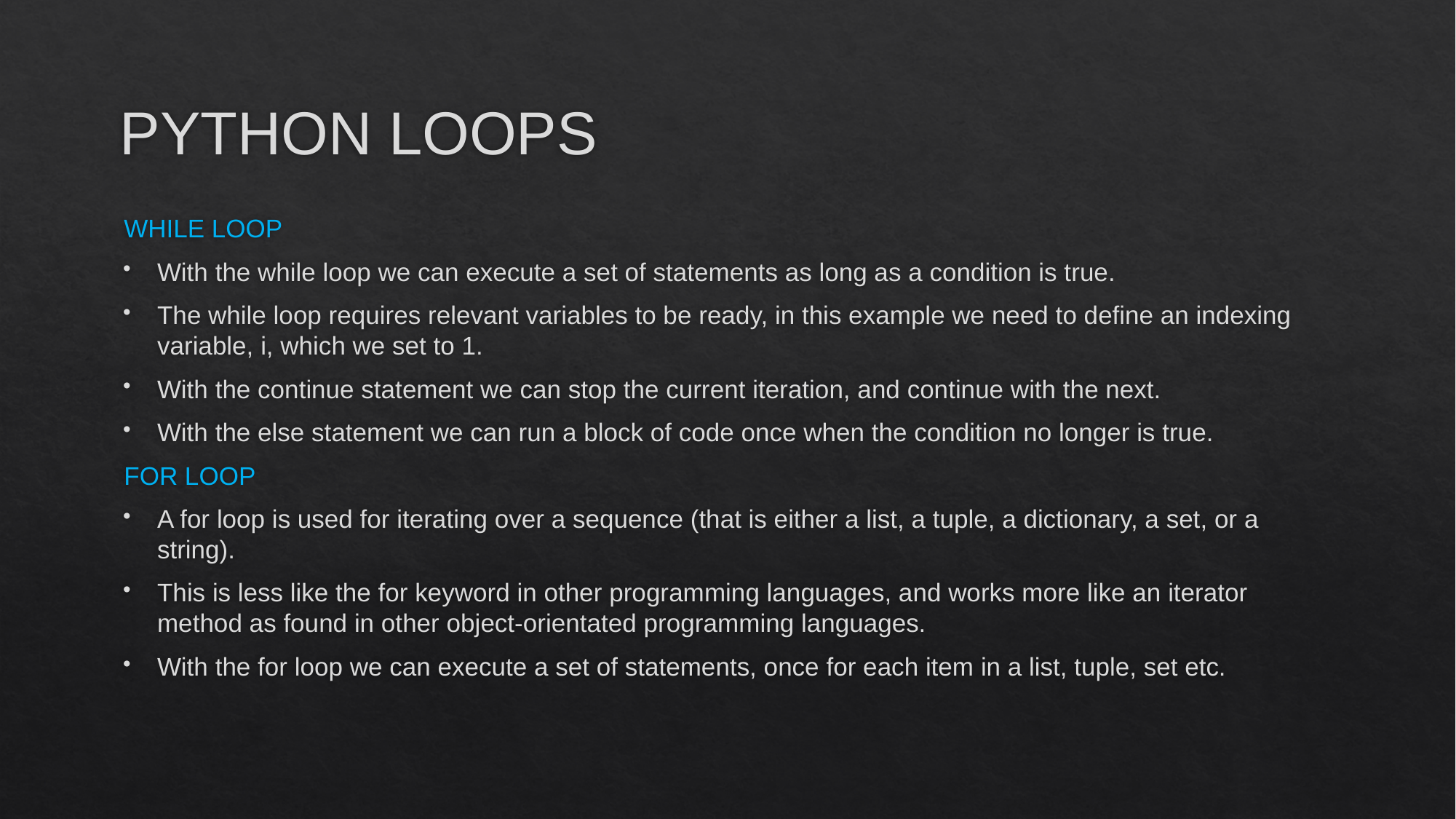

# PYTHON LOOPS
WHILE LOOP
With the while loop we can execute a set of statements as long as a condition is true.
The while loop requires relevant variables to be ready, in this example we need to define an indexing variable, i, which we set to 1.
With the continue statement we can stop the current iteration, and continue with the next.
With the else statement we can run a block of code once when the condition no longer is true.
FOR LOOP
A for loop is used for iterating over a sequence (that is either a list, a tuple, a dictionary, a set, or a string).
This is less like the for keyword in other programming languages, and works more like an iterator method as found in other object-orientated programming languages.
With the for loop we can execute a set of statements, once for each item in a list, tuple, set etc.